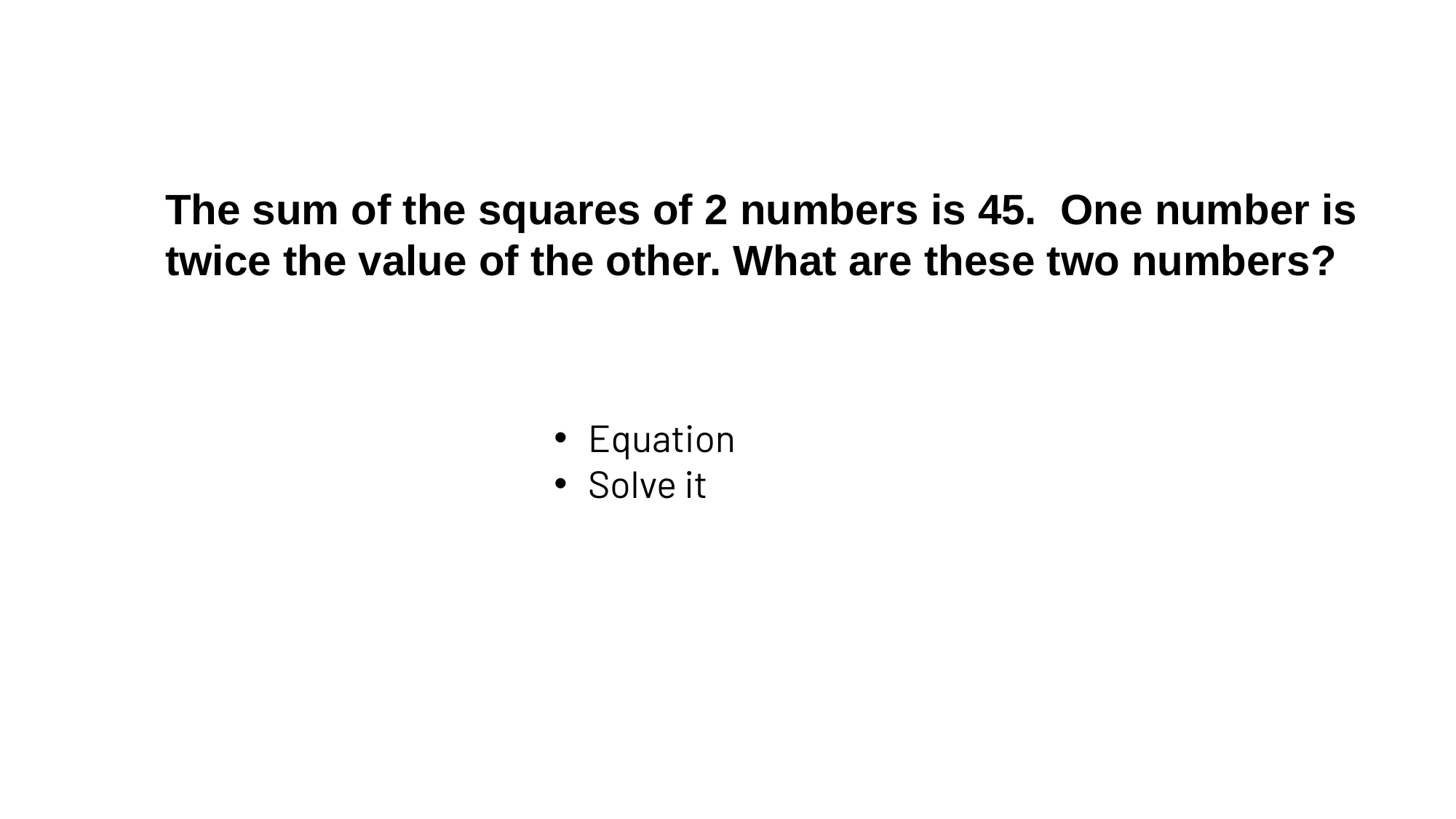

The sum of the squares of 2 numbers is 45.  One number is twice the value of the other. What are these two numbers?
Equation
Solve it